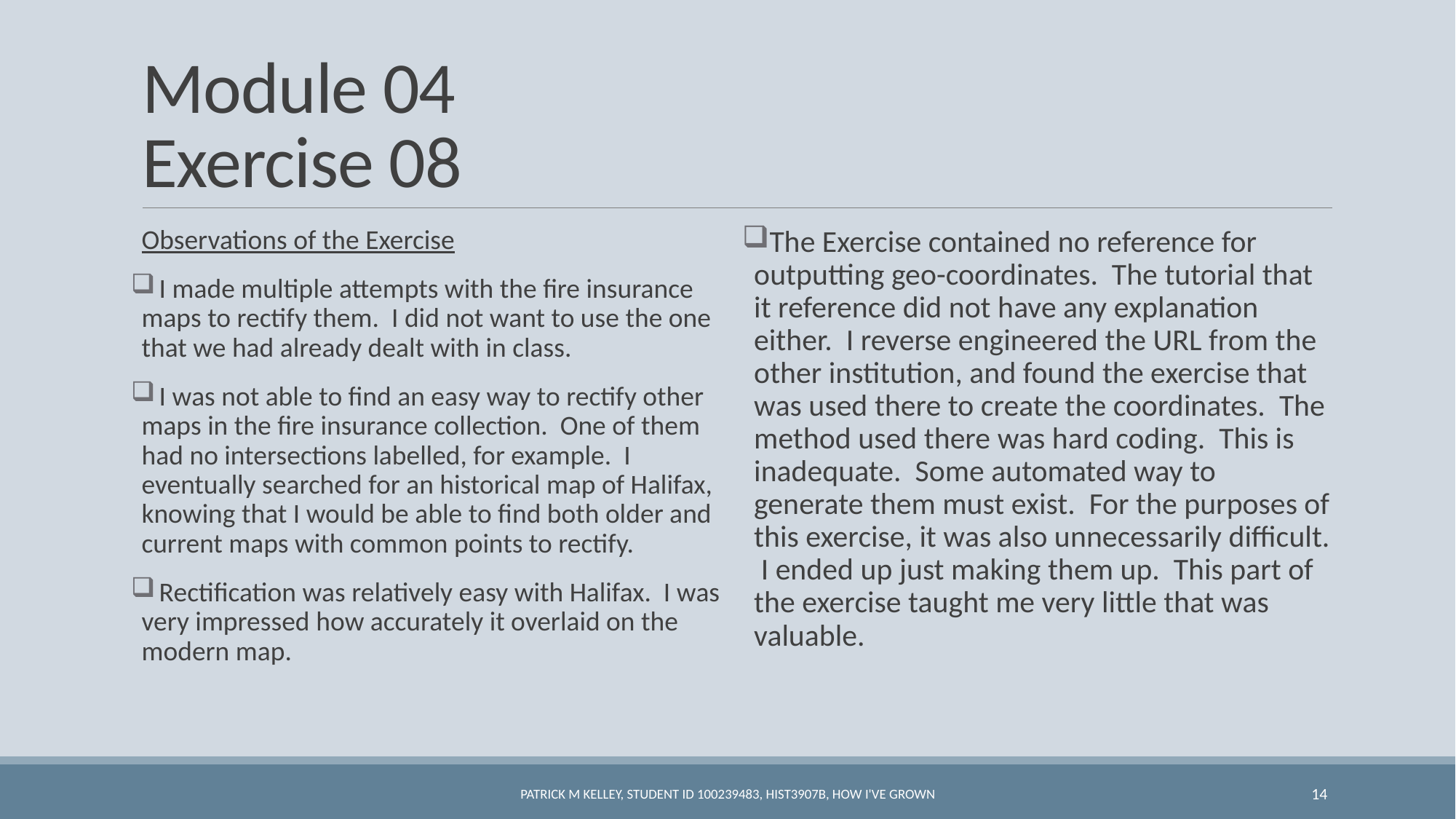

# Module 04 Exercise 08
Observations of the Exercise
 I made multiple attempts with the fire insurance maps to rectify them.  I did not want to use the one that we had already dealt with in class.
 I was not able to find an easy way to rectify other maps in the fire insurance collection.  One of them had no intersections labelled, for example.  I eventually searched for an historical map of Halifax, knowing that I would be able to find both older and current maps with common points to rectify.
 Rectification was relatively easy with Halifax.  I was very impressed how accurately it overlaid on the modern map.
The Exercise contained no reference for outputting geo-coordinates.  The tutorial that it reference did not have any explanation either.  I reverse engineered the URL from the other institution, and found the exercise that was used there to create the coordinates.  The method used there was hard coding.  This is inadequate.  Some automated way to generate them must exist.  For the purposes of this exercise, it was also unnecessarily difficult.  I ended up just making them up.  This part of the exercise taught me very little that was valuable.
Patrick M Kelley, Student ID 100239483, HIST3907B, How I've Grown
14